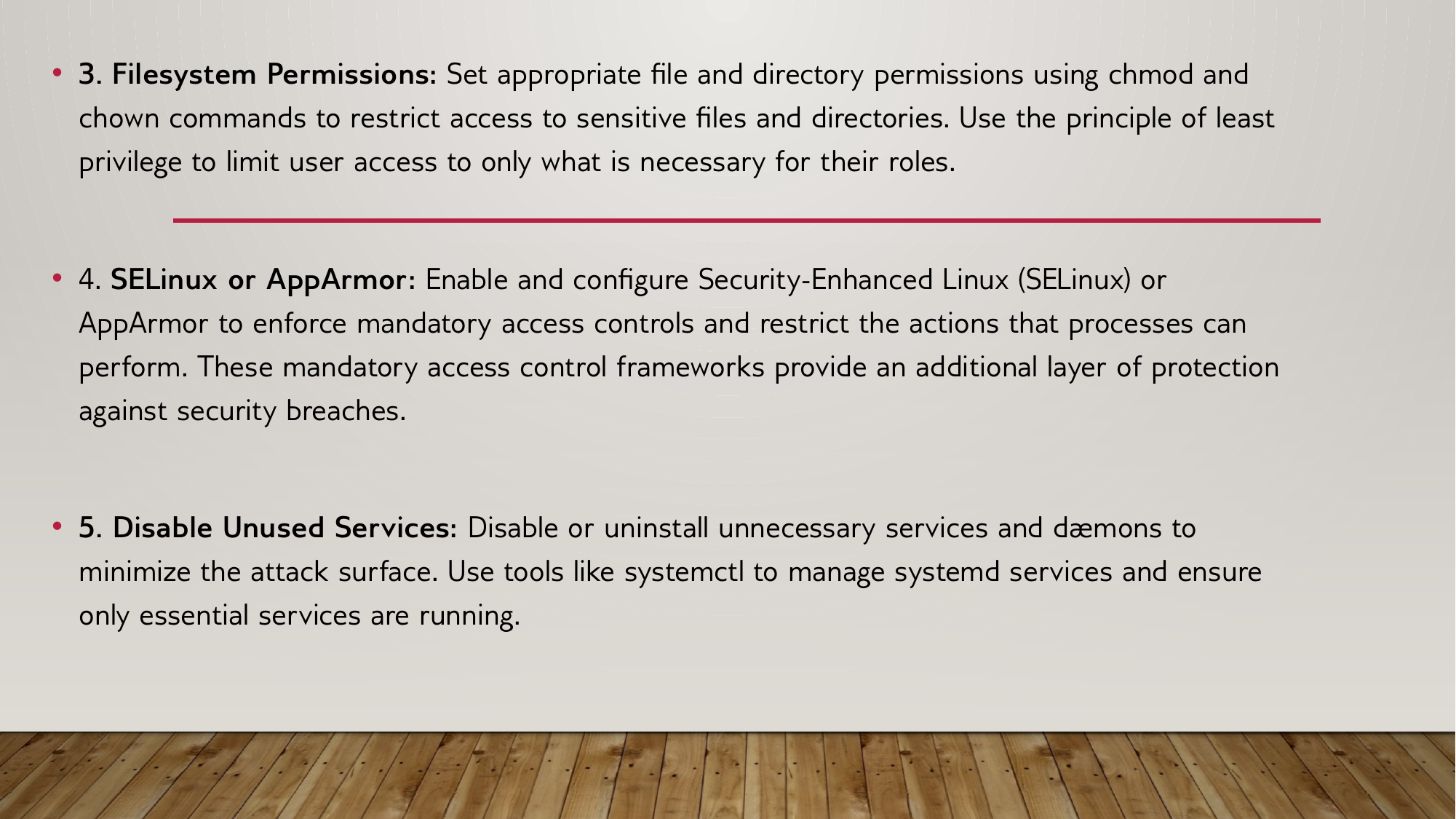

3. Filesystem Permissions: Set appropriate file and directory permissions using chmod and chown commands to restrict access to sensitive files and directories. Use the principle of least privilege to limit user access to only what is necessary for their roles.

4. SELinux or AppArmor: Enable and configure Security-Enhanced Linux (SELinux) or AppArmor to enforce mandatory access controls and restrict the actions that processes can perform. These mandatory access control frameworks provide an additional layer of protection against security breaches.

5. Disable Unused Services: Disable or uninstall unnecessary services and daemons to minimize the attack surface. Use tools like systemctl to manage systemd services and ensure only essential services are running.